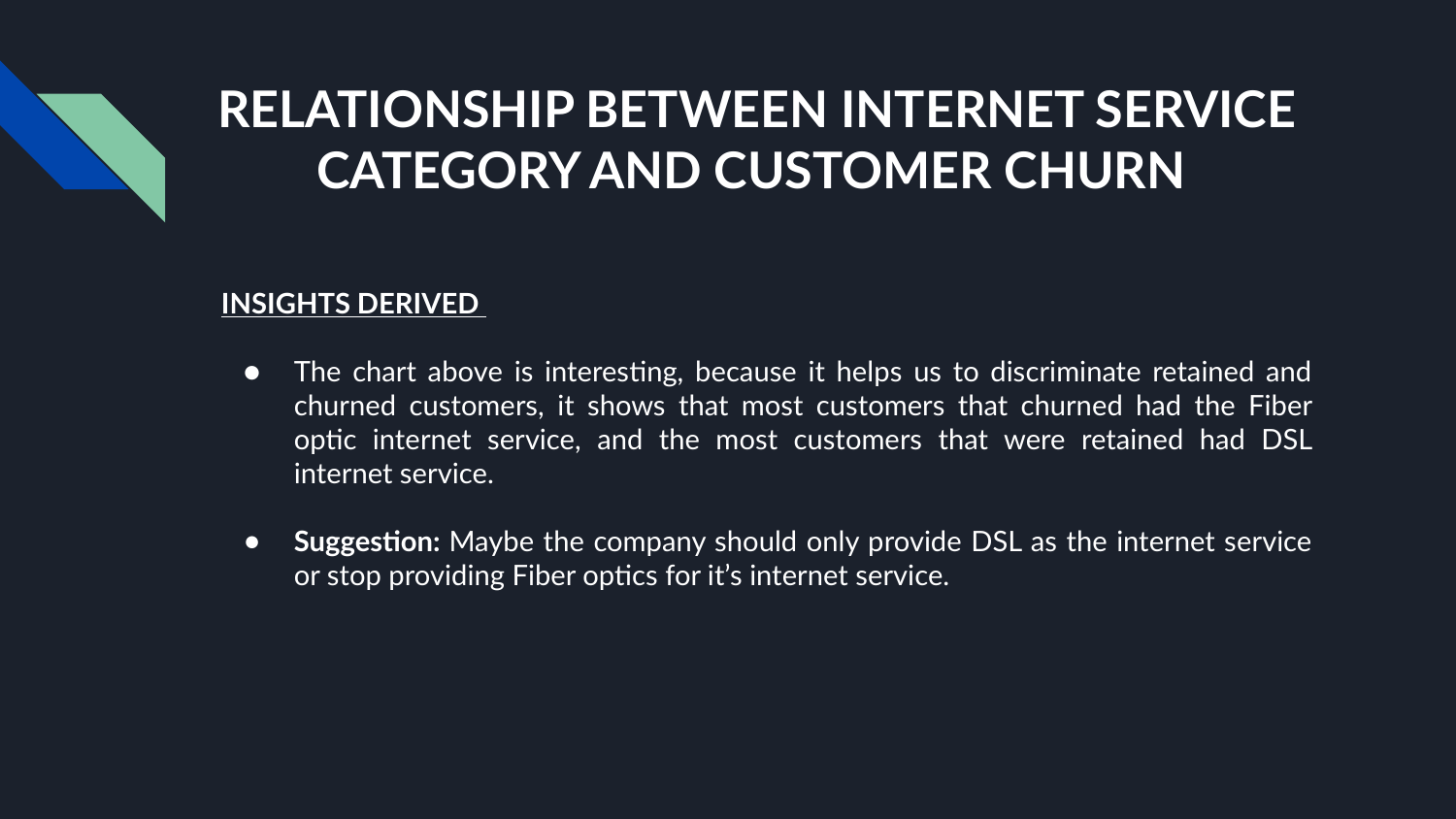

# RELATIONSHIP BETWEEN INTERNET SERVICE CATEGORY AND CUSTOMER CHURN
INSIGHTS DERIVED

The chart above is interesting, because it helps us to discriminate retained and churned customers, it shows that most customers that churned had the Fiber optic internet service, and the most customers that were retained had DSL internet service.

Suggestion: Maybe the company should only provide DSL as the internet service or stop providing Fiber optics for it’s internet service.